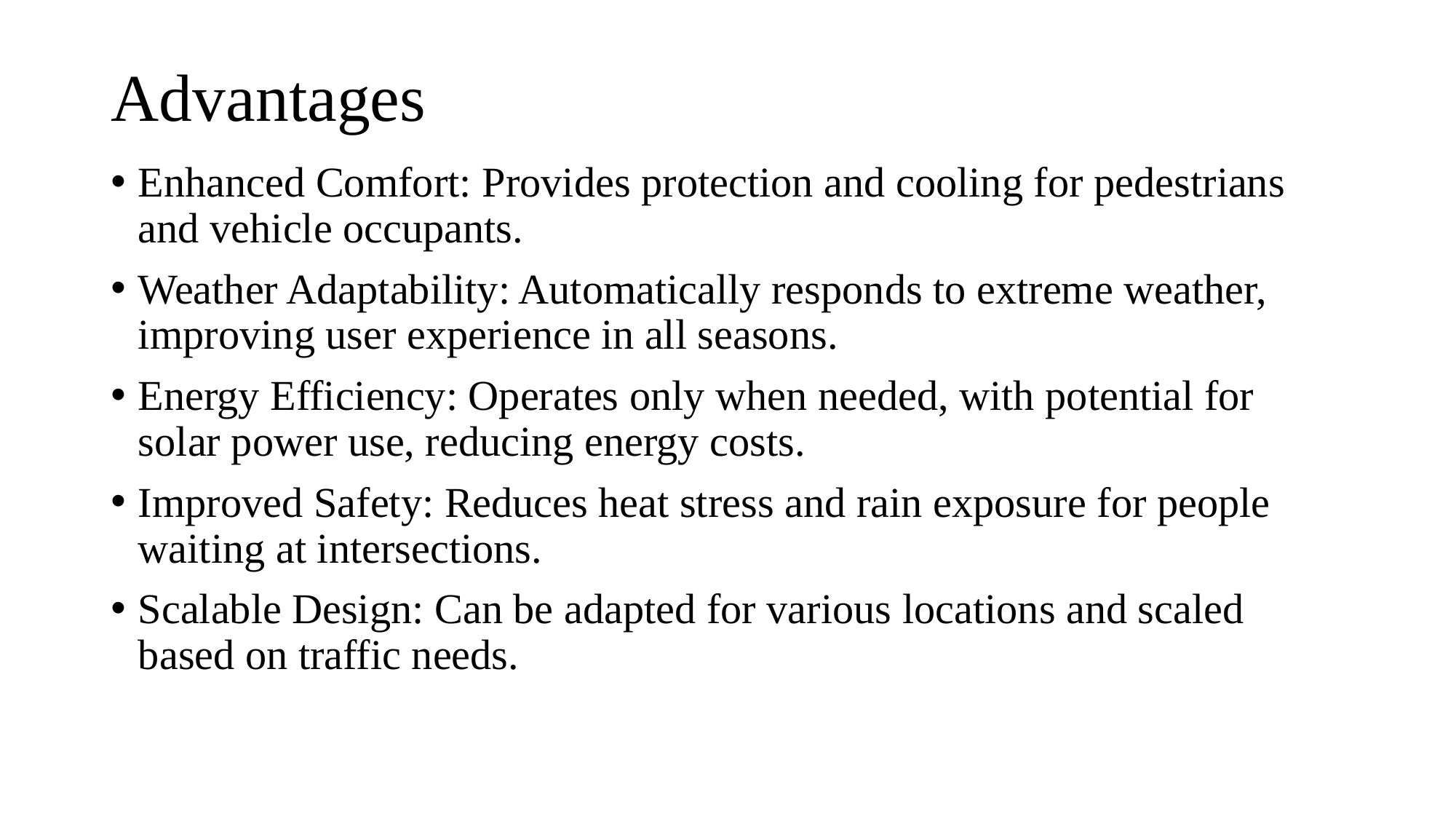

# Advantages
Enhanced Comfort: Provides protection and cooling for pedestrians and vehicle occupants.
Weather Adaptability: Automatically responds to extreme weather, improving user experience in all seasons.
Energy Efficiency: Operates only when needed, with potential for solar power use, reducing energy costs.
Improved Safety: Reduces heat stress and rain exposure for people waiting at intersections.
Scalable Design: Can be adapted for various locations and scaled based on traffic needs.